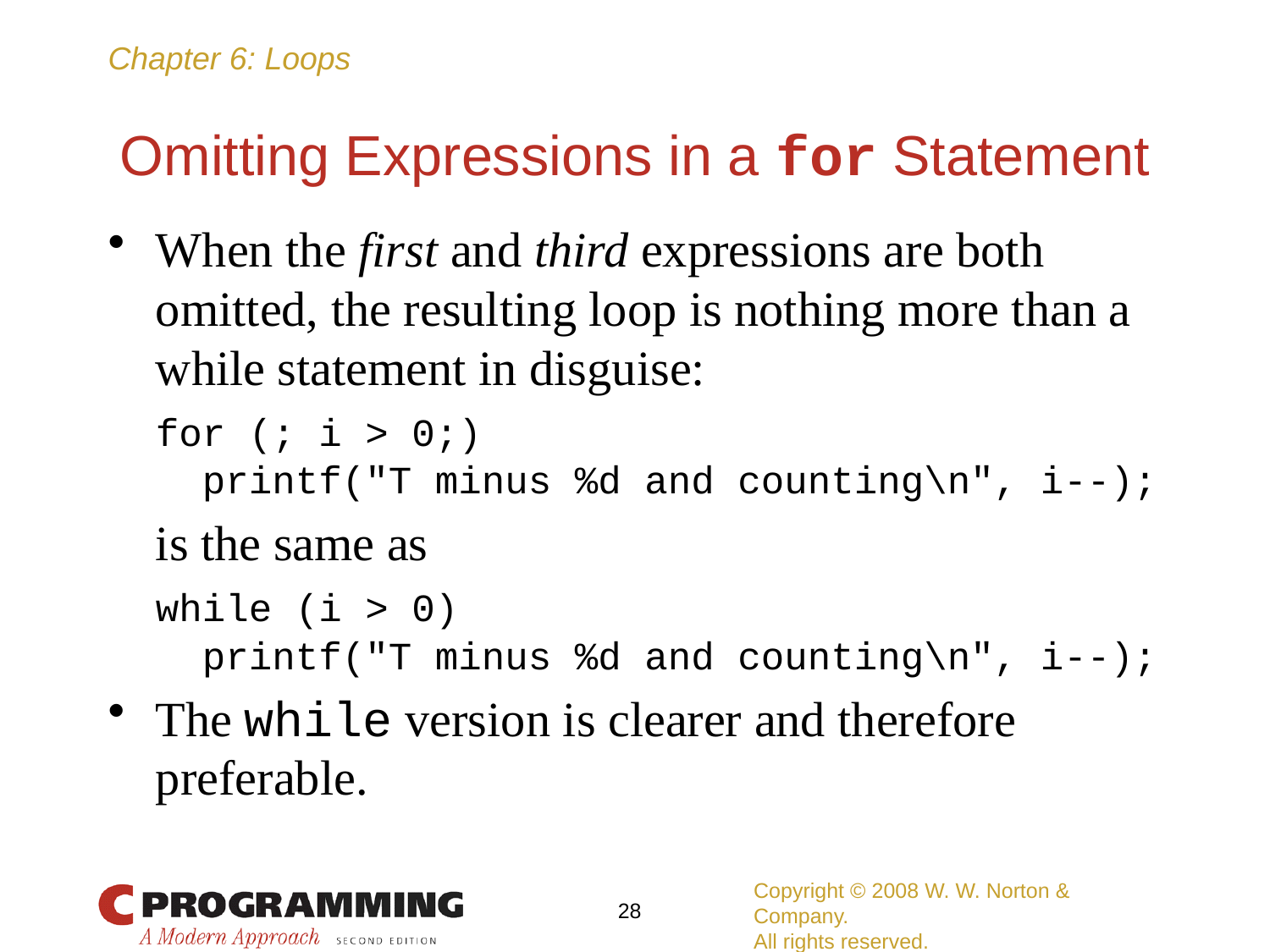

# Omitting Expressions in a for Statement
When the first and third expressions are both omitted, the resulting loop is nothing more than a while statement in disguise:
	for (; i > 0;)
	  printf("T minus %d and counting\n", i--);
	is the same as
	while (i > 0)
	  printf("T minus %d and counting\n", i--);
The while version is clearer and therefore preferable.

Copyright © 2008 W. W. Norton & Company.
All rights reserved.
28